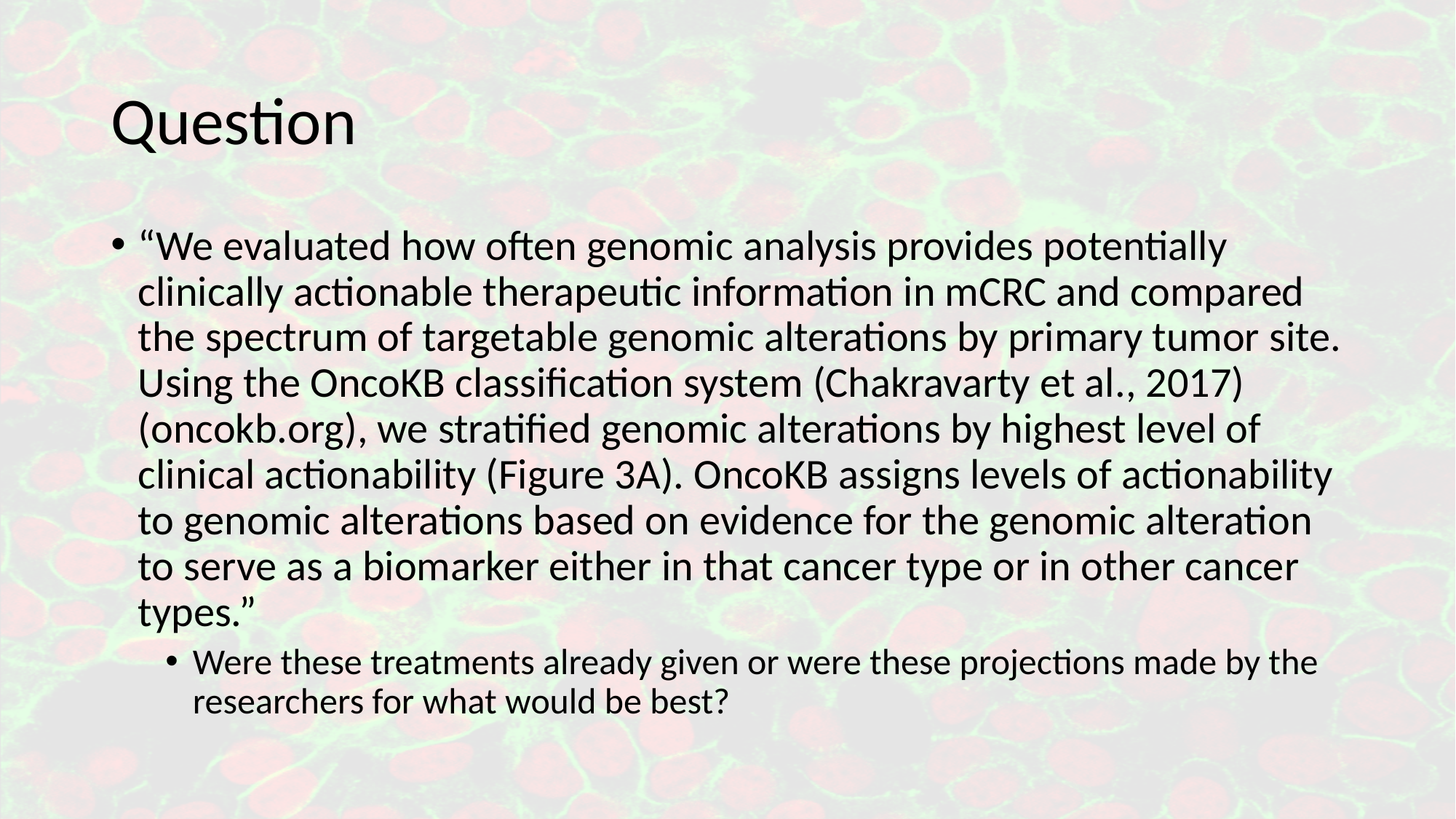

# Question
“We evaluated how often genomic analysis provides potentially clinically actionable therapeutic information in mCRC and compared the spectrum of targetable genomic alterations by primary tumor site. Using the OncoKB classification system (Chakravarty et al., 2017) (oncokb.org), we stratified genomic alterations by highest level of clinical actionability (Figure 3A). OncoKB assigns levels of actionability to genomic alterations based on evidence for the genomic alteration to serve as a biomarker either in that cancer type or in other cancer types.”
Were these treatments already given or were these projections made by the researchers for what would be best?